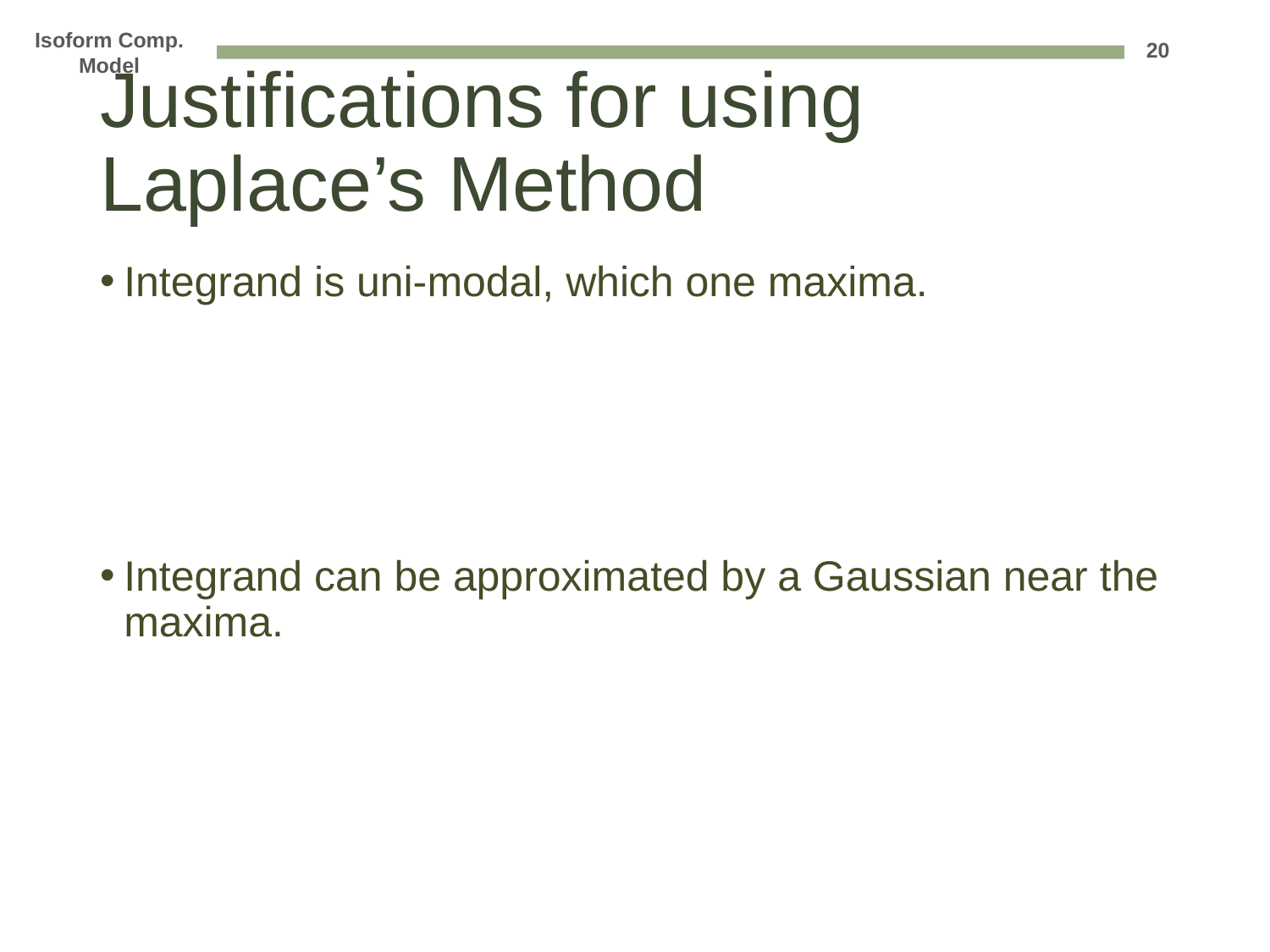

20
Isoform Comp. Model
# Justifications for using Laplace’s Method
Integrand is uni-modal, which one maxima.

Integrand can be approximated by a Gaussian near the maxima.